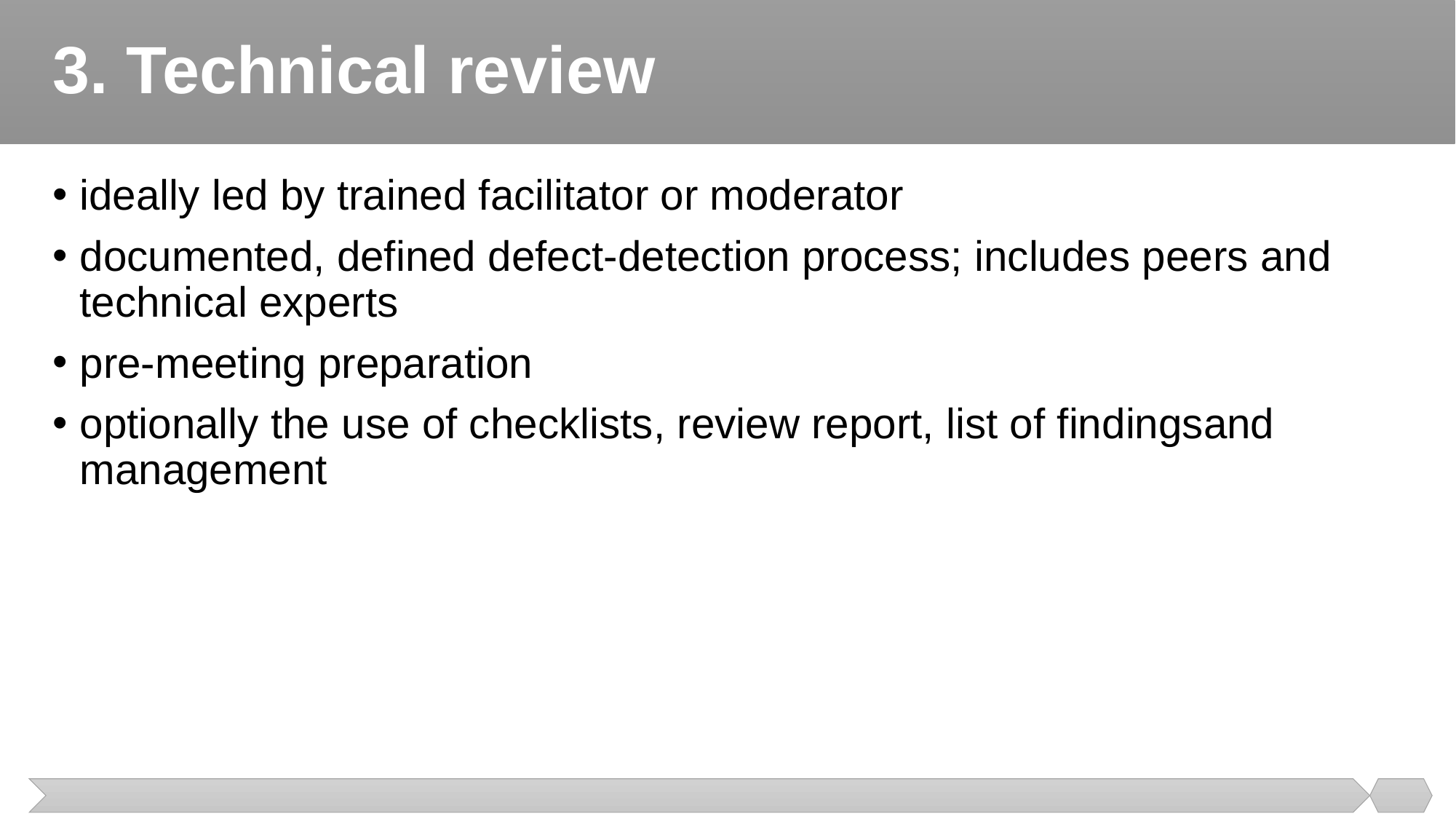

# 3. Technical review
ideally led by trained facilitator or moderator
documented, defined defect-detection process; includes peers and technical experts
pre-meeting preparation
optionally the use of checklists, review report, list of findingsand management